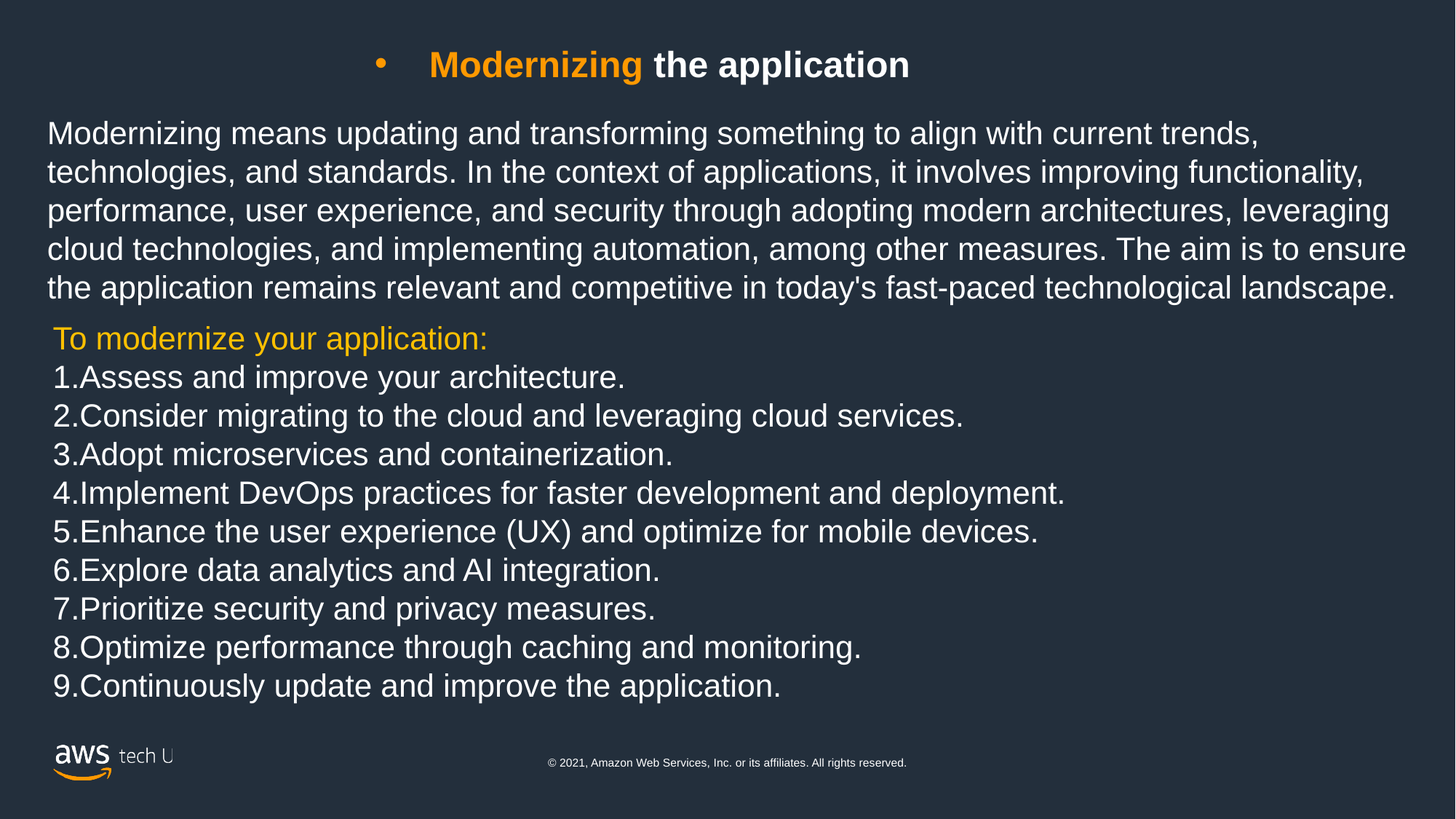

Modernizing the application
Modernizing means updating and transforming something to align with current trends, technologies, and standards. In the context of applications, it involves improving functionality, performance, user experience, and security through adopting modern architectures, leveraging cloud technologies, and implementing automation, among other measures. The aim is to ensure the application remains relevant and competitive in today's fast-paced technological landscape.
To modernize your application:
Assess and improve your architecture.
Consider migrating to the cloud and leveraging cloud services.
Adopt microservices and containerization.
Implement DevOps practices for faster development and deployment.
Enhance the user experience (UX) and optimize for mobile devices.
Explore data analytics and AI integration.
Prioritize security and privacy measures.
Optimize performance through caching and monitoring.
Continuously update and improve the application.